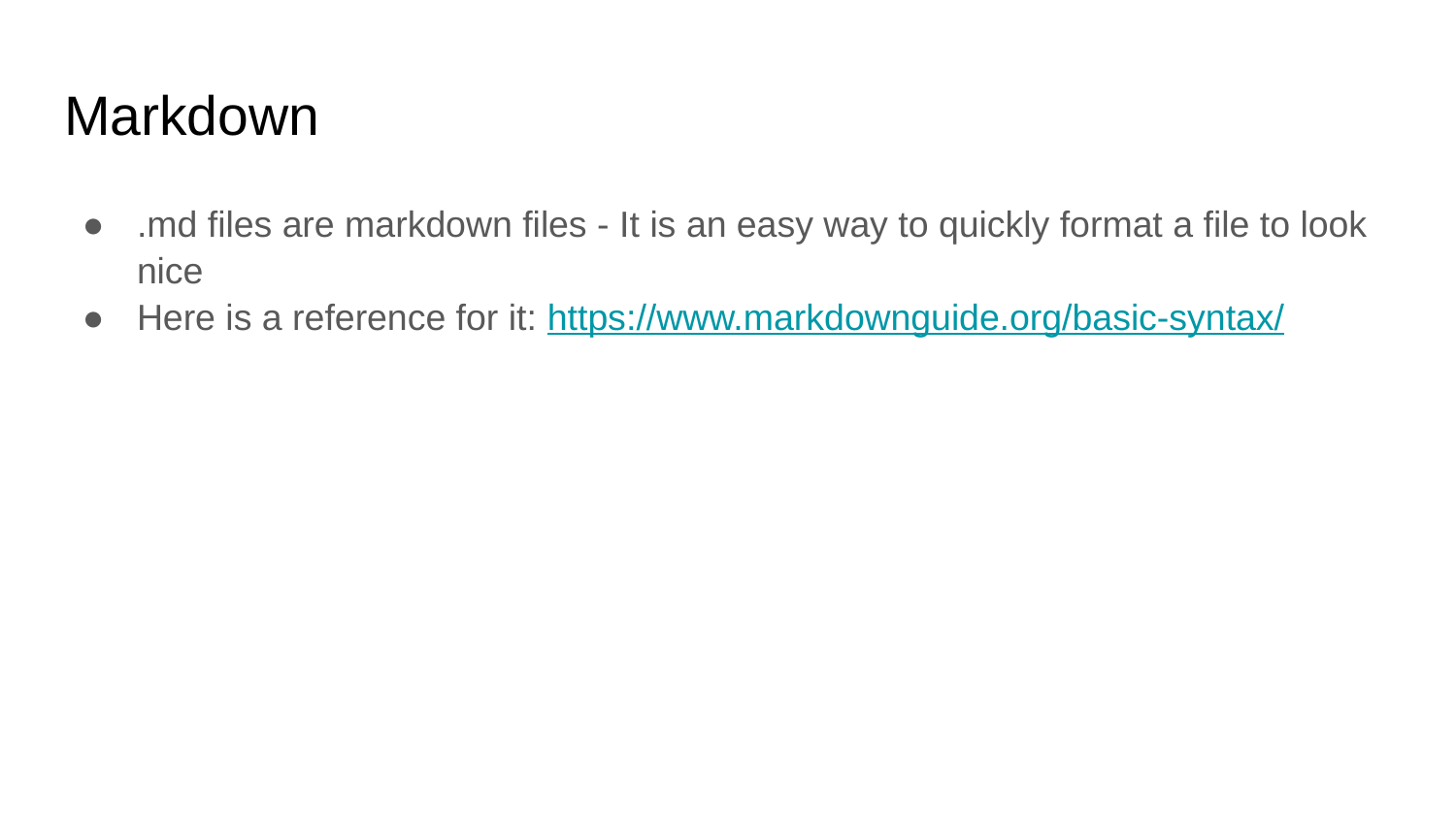

# Markdown
.md files are markdown files - It is an easy way to quickly format a file to look nice
Here is a reference for it: https://www.markdownguide.org/basic-syntax/